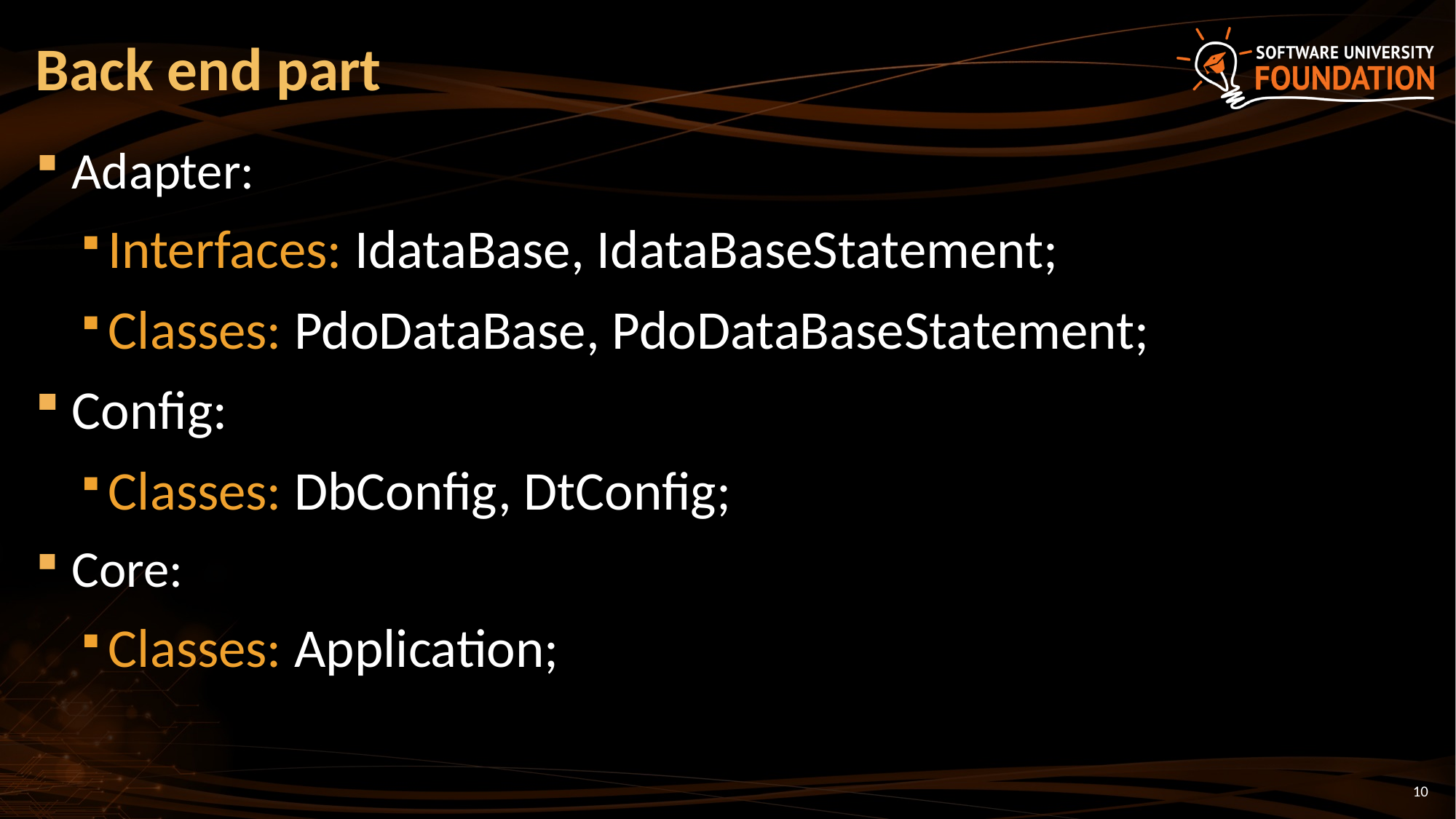

# Back end part
Adapter:
Interfaces: IdataBase, IdataBaseStatement;
Classes: PdoDataBase, PdoDataBaseStatement;
Config:
Classes: DbConfig, DtConfig;
Core:
Classes: Application;

10